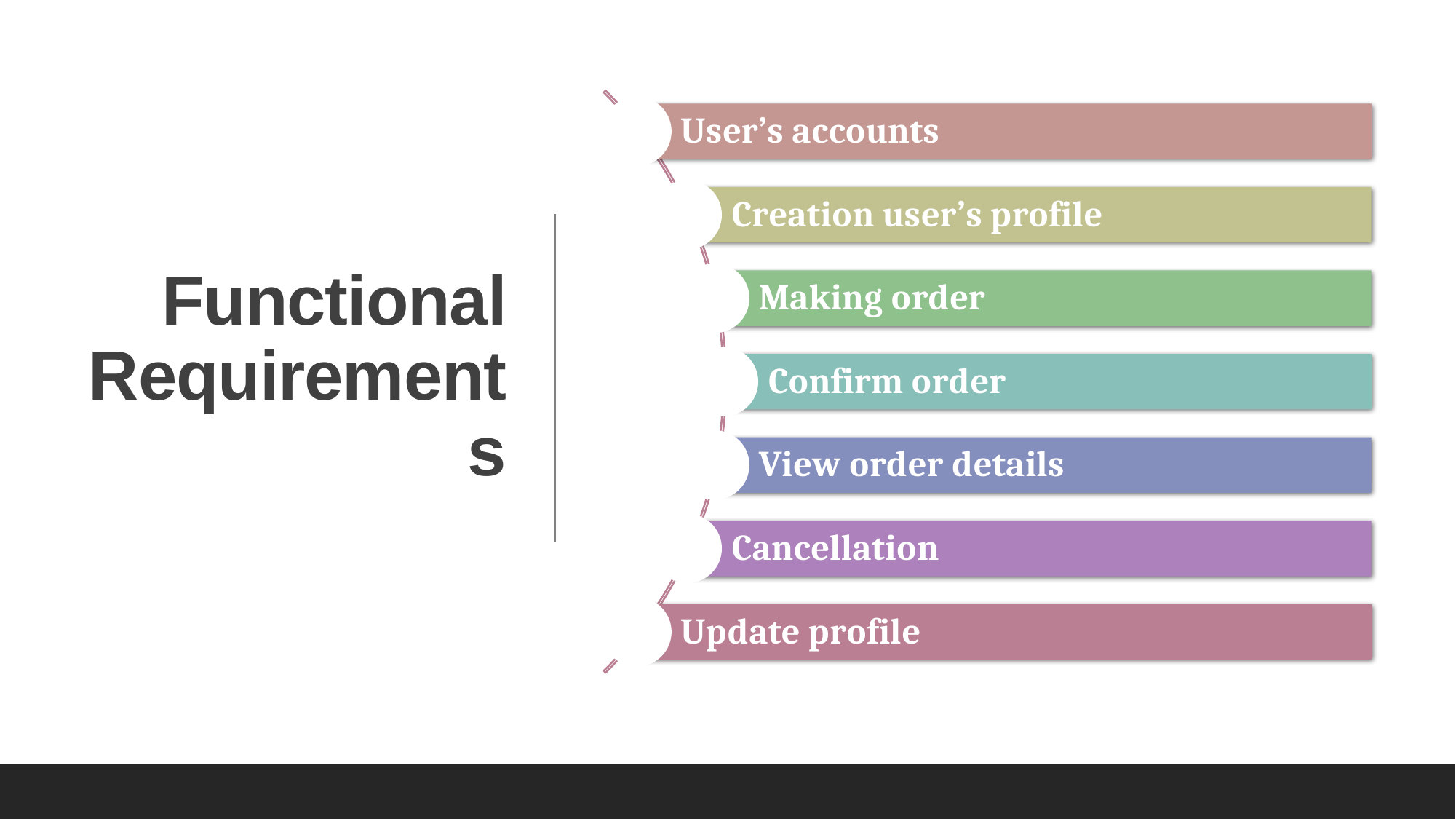

# Functional Requirements
User’s accounts
Creation user’s profile
Making order
Confirm order
View order details
Cancellation
Update profile

8